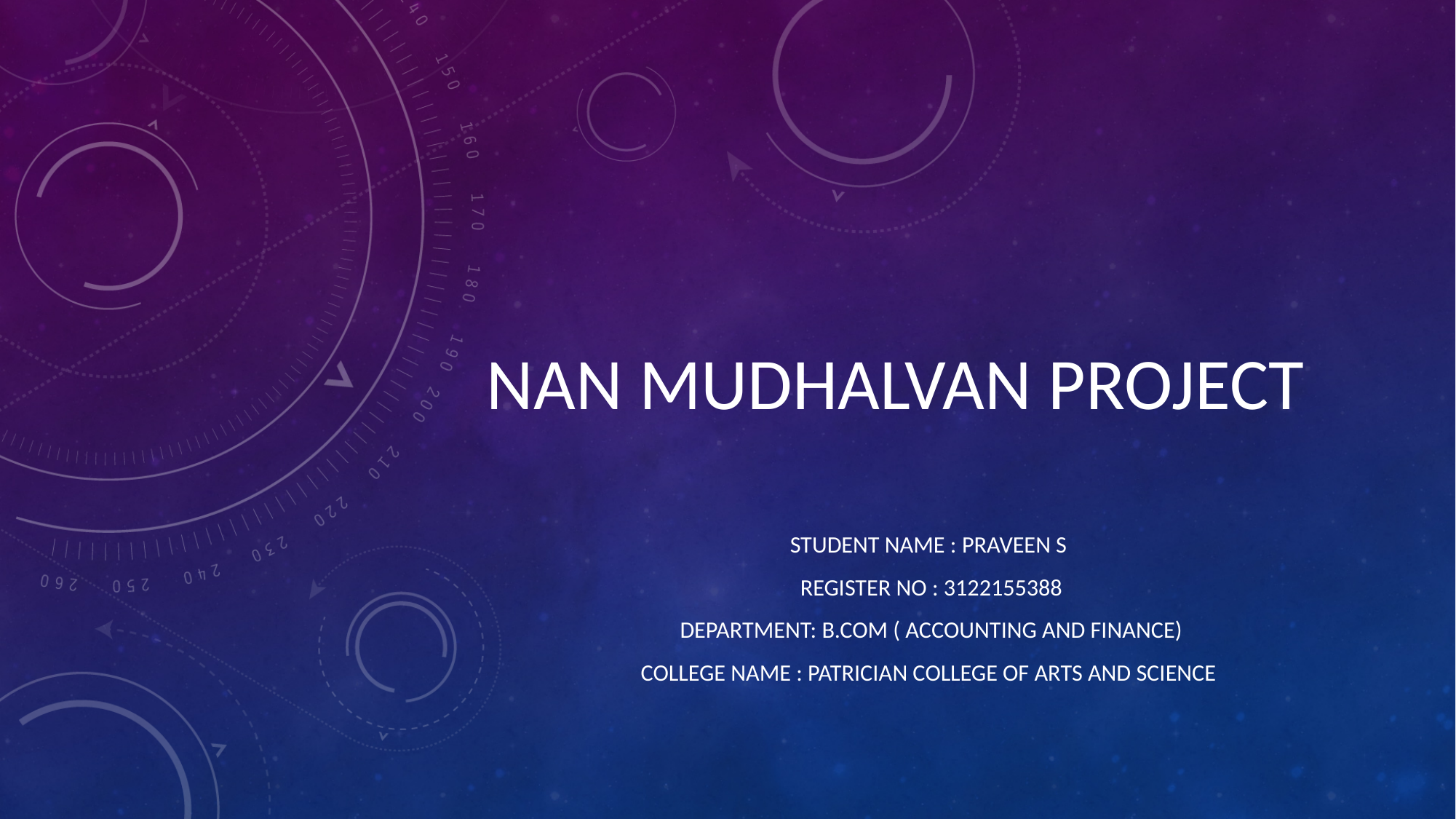

# NAN MUDHALVAN PROJECT
STUDENT NAME : PRAVEEN S
REGISTER NO : 3122155388
DEPARTMENT: B.COM ( ACCOUNTING AND FINANCE)
COLLEGE NAME : PATRICIAN COLLEGE OF ARTS AND SCIENCE